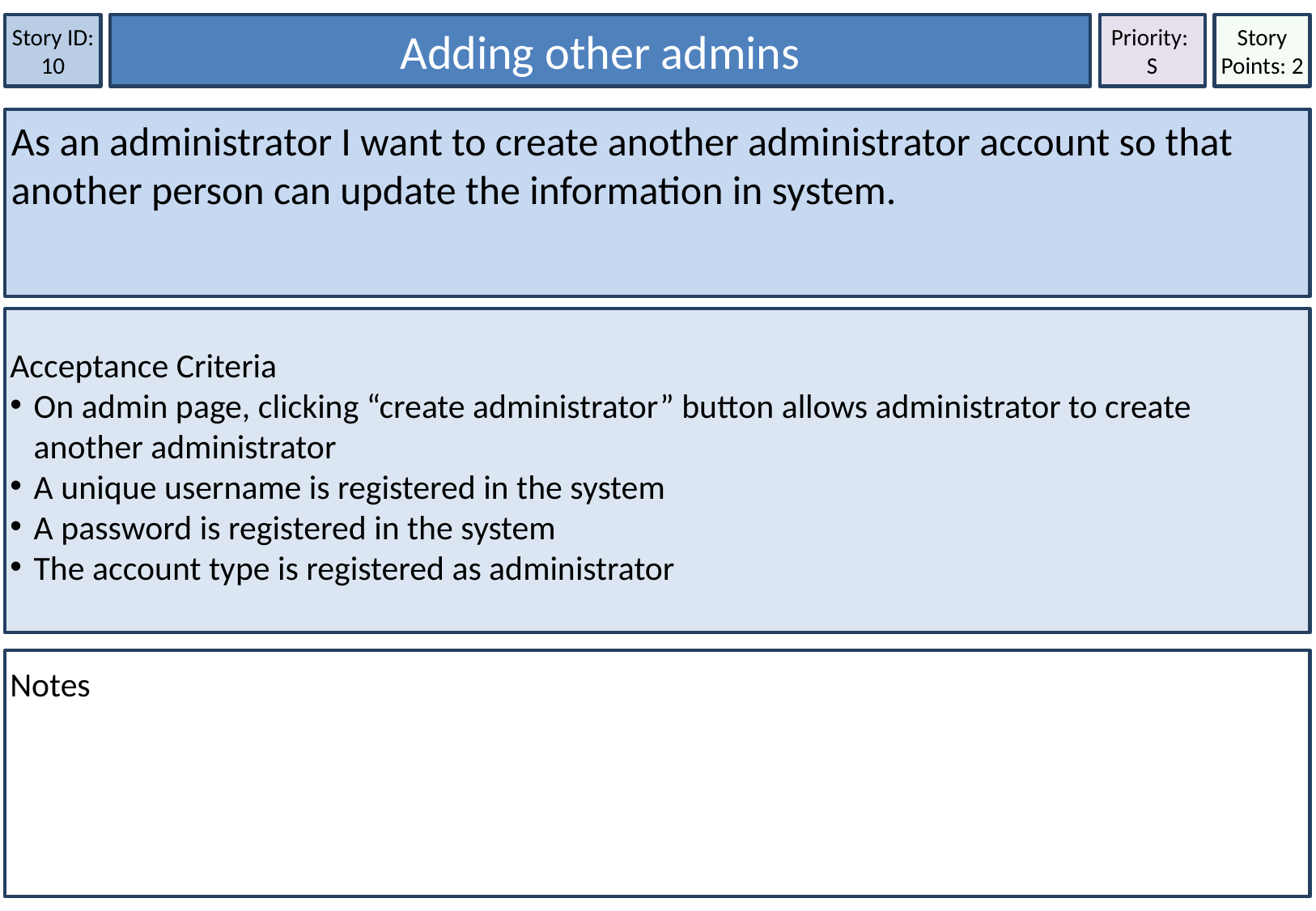

Story ID: 10

Adding other admins

Priority:
S

Story Points: 2

As an administrator I want to create another administrator account so that another person can update the information in system.

Acceptance Criteria
On admin page, clicking “create administrator” button allows administrator to create another administrator
A unique username is registered in the system
A password is registered in the system
The account type is registered as administrator

Notes